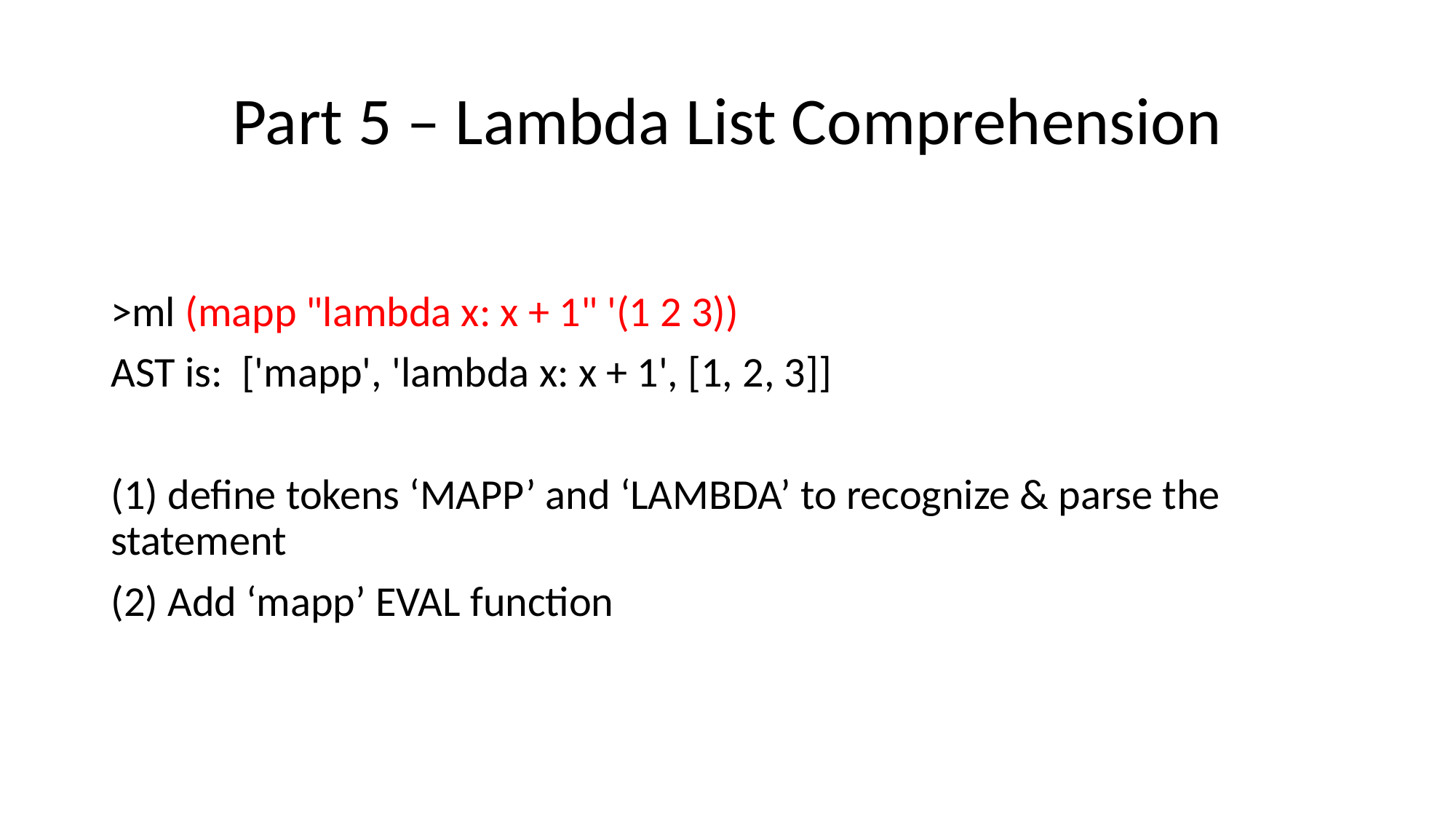

# Part 5 – Lambda List Comprehension

>ml (mapp "lambda x: x + 1" '(1 2 3))
AST is:  ['mapp', 'lambda x: x + 1', [1, 2, 3]]

(1) define tokens ‘MAPP’ and ‘LAMBDA’ to recognize & parse the statement
(2) Add ‘mapp’ EVAL function